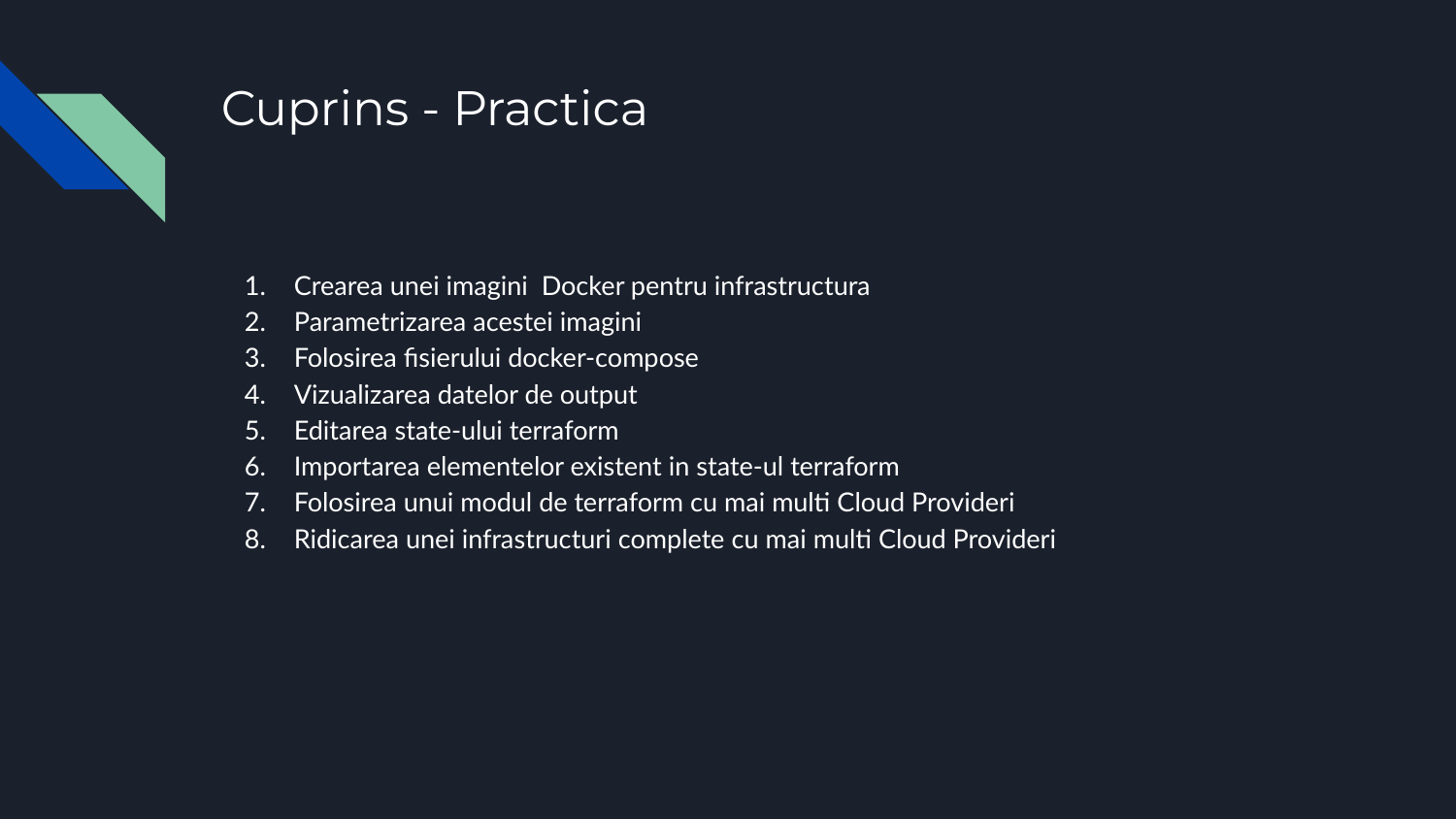

# Cuprins - Practica
Crearea unei imagini  Docker pentru infrastructura
Parametrizarea acestei imagini
Folosirea fisierului docker-compose
Vizualizarea datelor de output
Editarea state-ului terraform
Importarea elementelor existent in state-ul terraform
Folosirea unui modul de terraform cu mai multi Cloud Provideri
Ridicarea unei infrastructuri complete cu mai multi Cloud Provideri